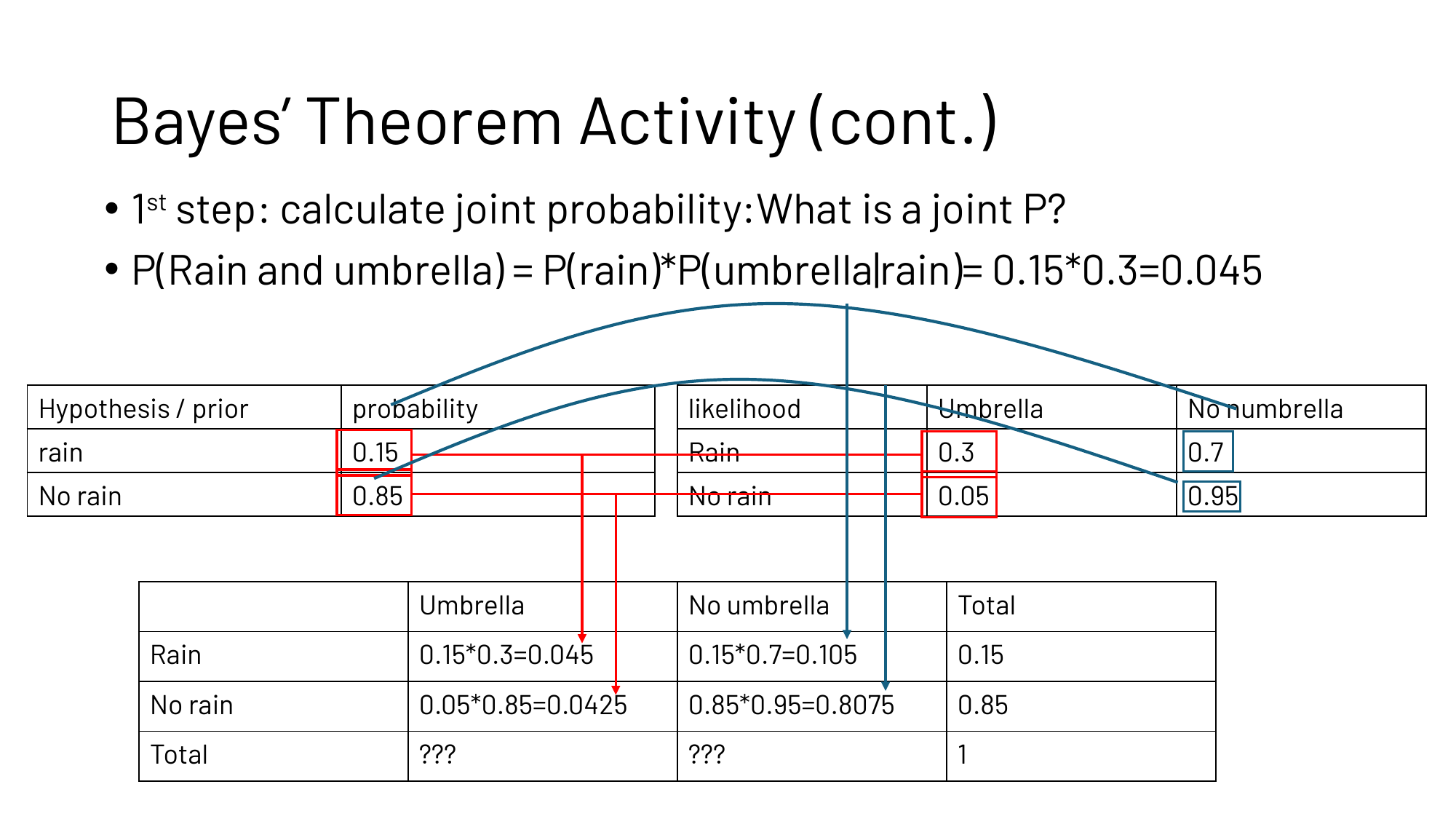

# Bayes’ Theorem Activity (cont.)
1st step: calculate joint probability:What is a joint P?
P(Rain and umbrella) = P(rain)*P(umbrella|rain)= 0.15*0.3=0.045

| Hypothesis / prior | probability |
| --- | --- |
| rain | 0.15 |
| No rain | 0.85 |
| likelihood | Umbrella | No numbrella |
| --- | --- | --- |
| Rain | 0.3 | 0.7 |
| No rain | 0.05 | 0.95 |

|  | Umbrella | No umbrella | Total |
| --- | --- | --- | --- |
| Rain | 0.15\*0.3=0.045 | 0.15\*0.7=0.105 | 0.15 |
| No rain | 0.05\*0.85=0.0425 | 0.85\*0.95=0.8075 | 0.85 |
| Total | ??? | ??? | 1 |